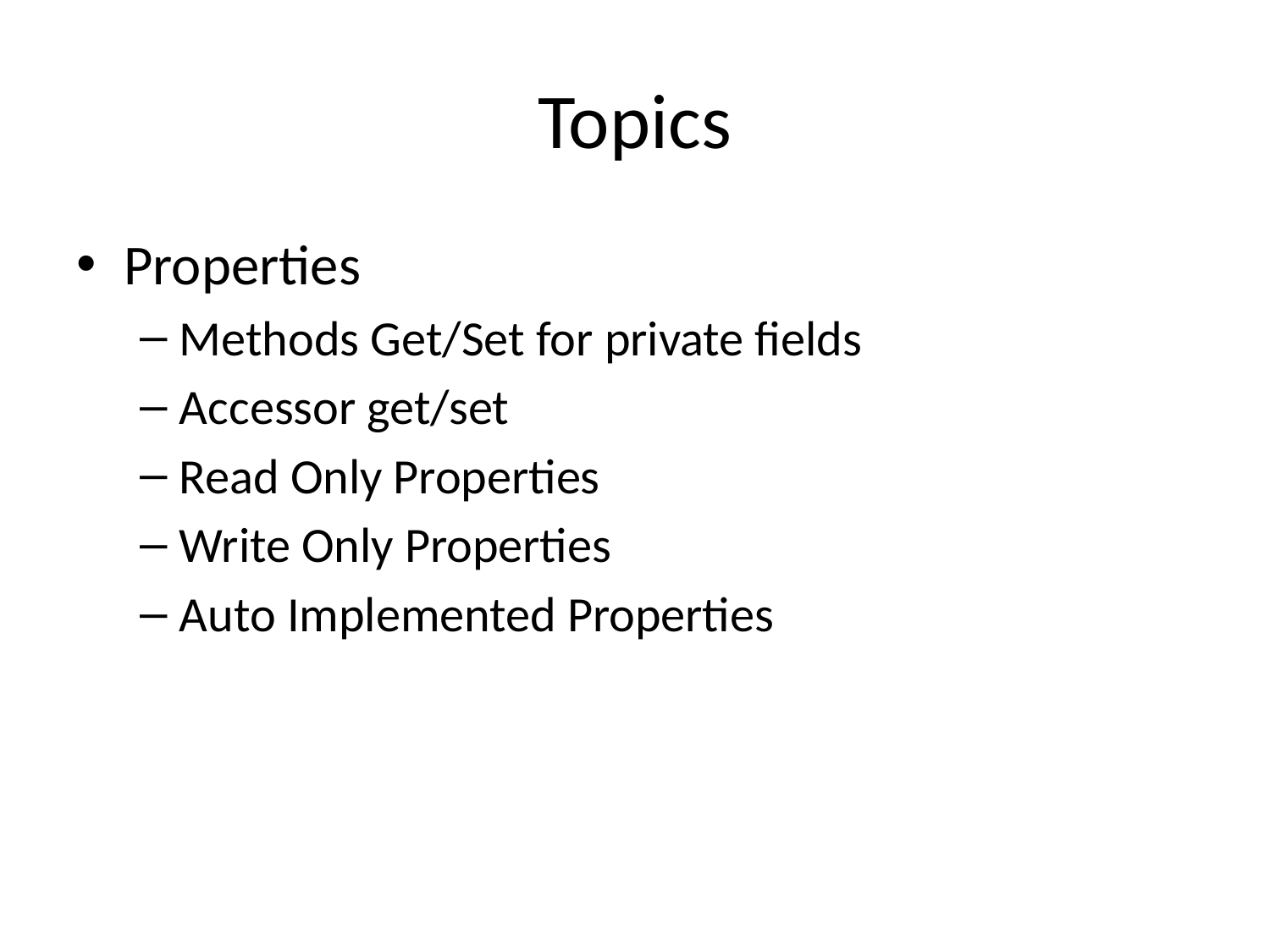

# Topics
Properties
Methods Get/Set for private fields
Accessor get/set
Read Only Properties
Write Only Properties
Auto Implemented Properties